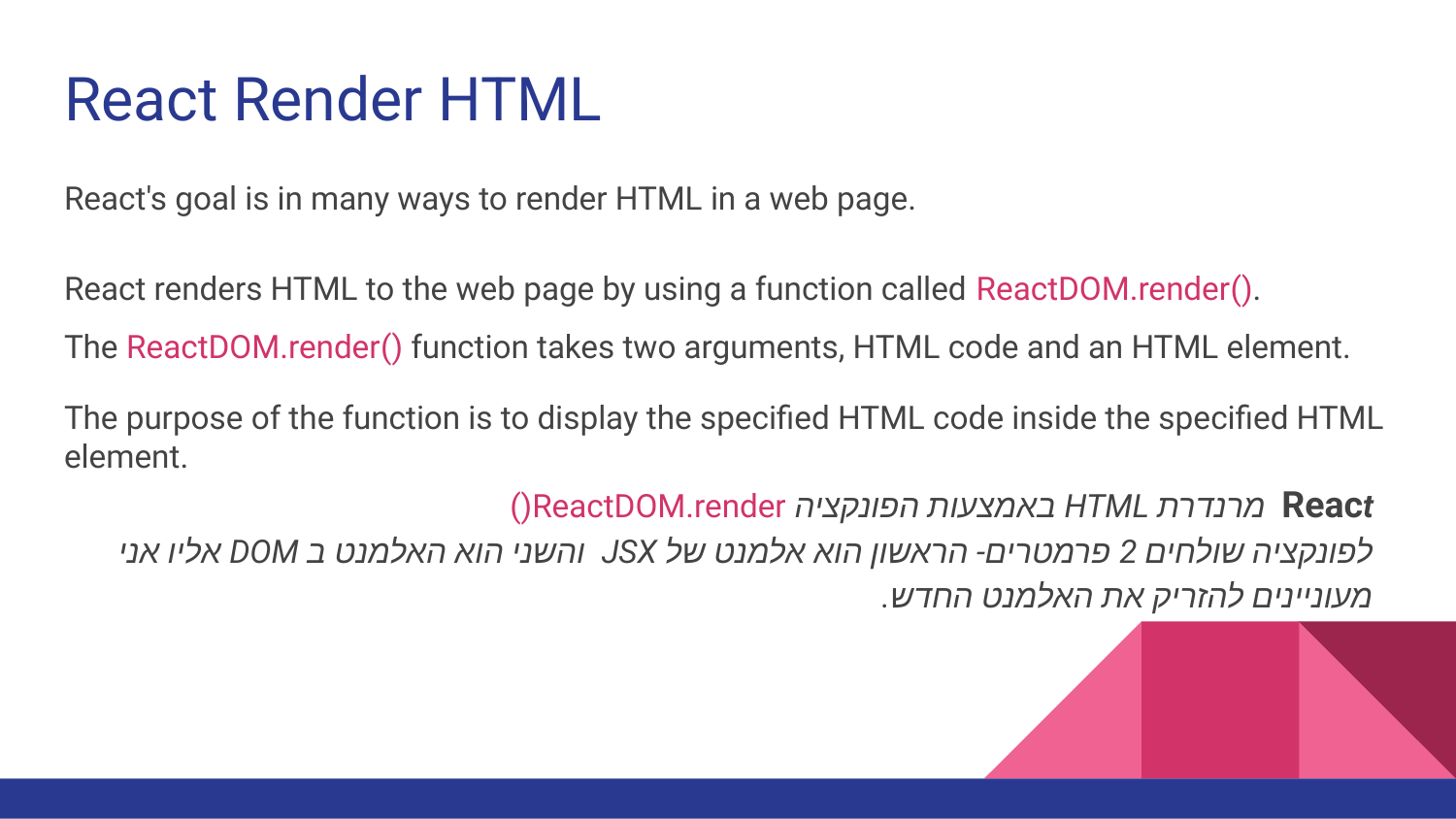

# React Render HTML

React's goal is in many ways to render HTML in a web page.
React renders HTML to the web page by using a function called ReactDOM.render().
The ReactDOM.render() function takes two arguments, HTML code and an HTML element.
The purpose of the function is to display the specified HTML code inside the specified HTML element.
React  מרנדרת HTML באמצעות הפונקציה ReactDOM.render()
לפונקציה שולחים 2 פרמטרים- הראשון הוא אלמנט של JSX  והשני הוא האלמנט ב DOM אליו אני מעוניינים להזריק את האלמנט החדש.